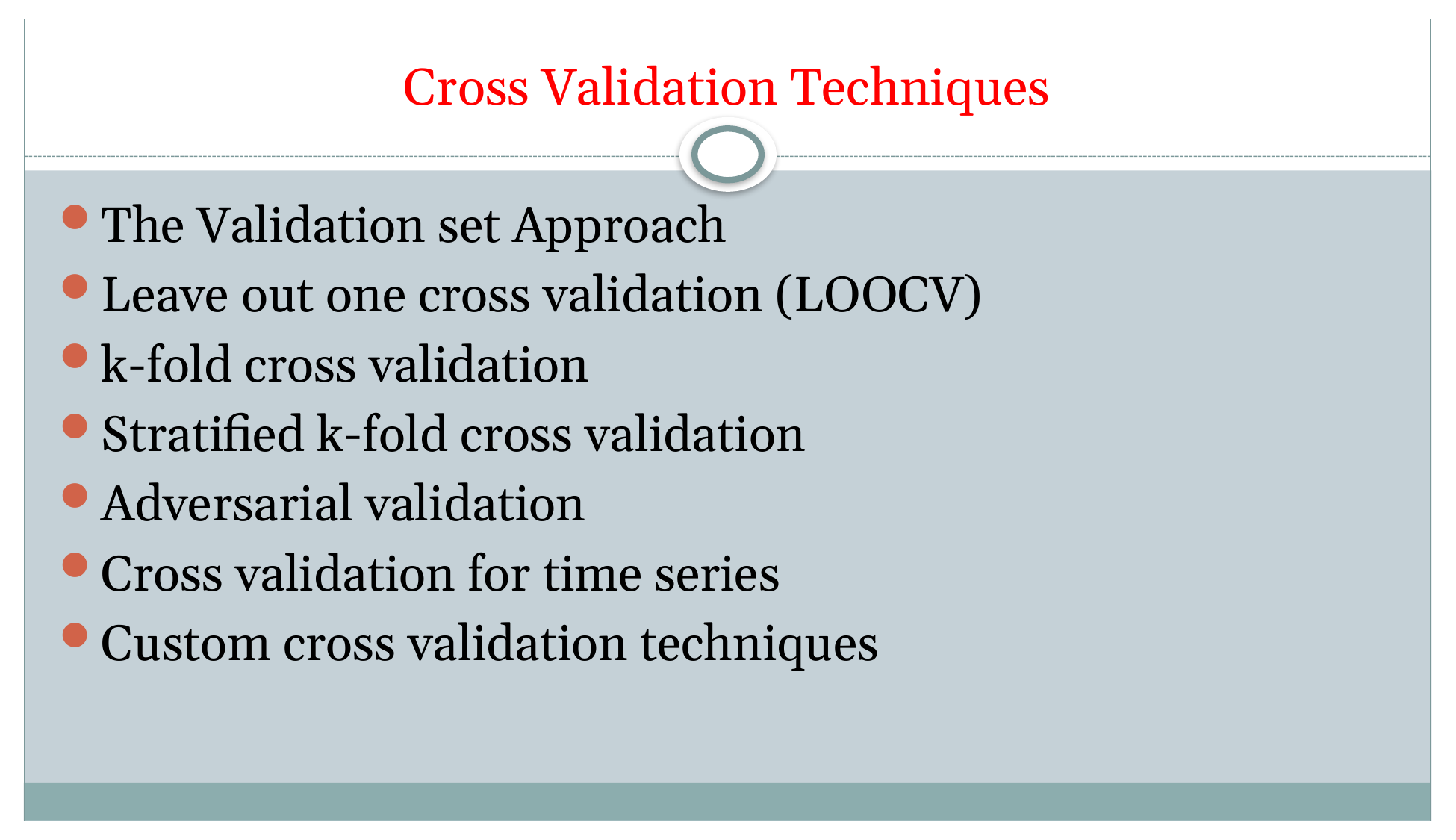

# Cross Validation Techniques
The Validation set Approach
Leave out one cross validation (LOOCV)
k-fold cross validation
Stratified k-fold cross validation
Adversarial validation
Cross validation for time series
Custom cross validation techniques